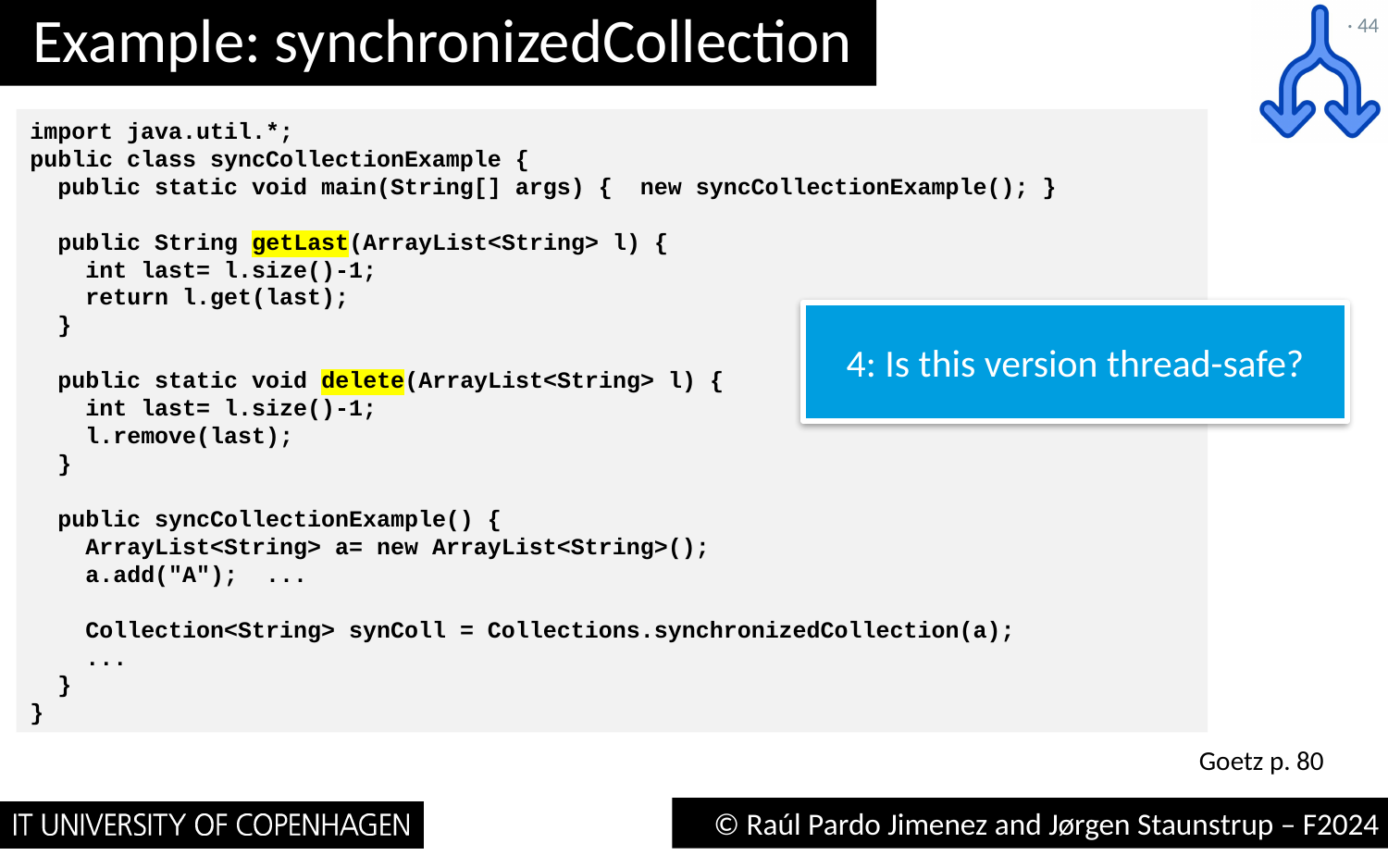

# Example: synchronizedCollection
· 44
import java.util.*;
public class syncCollectionExample {
  public static void main(String[] args) {  new syncCollectionExample(); }

  public String getLast(ArrayList<String> l) {
    int last= l.size()-1;
    return l.get(last);
  }

  public static void delete(ArrayList<String> l) {
    int last= l.size()-1;
    l.remove(last);
  }

  public syncCollectionExample() {
    ArrayList<String> a= new ArrayList<String>();
    a.add("A");  ...

    Collection<String> synColl = Collections.synchronizedCollection(a);
    ...
  }
}
4: Is this version thread-safe?
Goetz p. 80